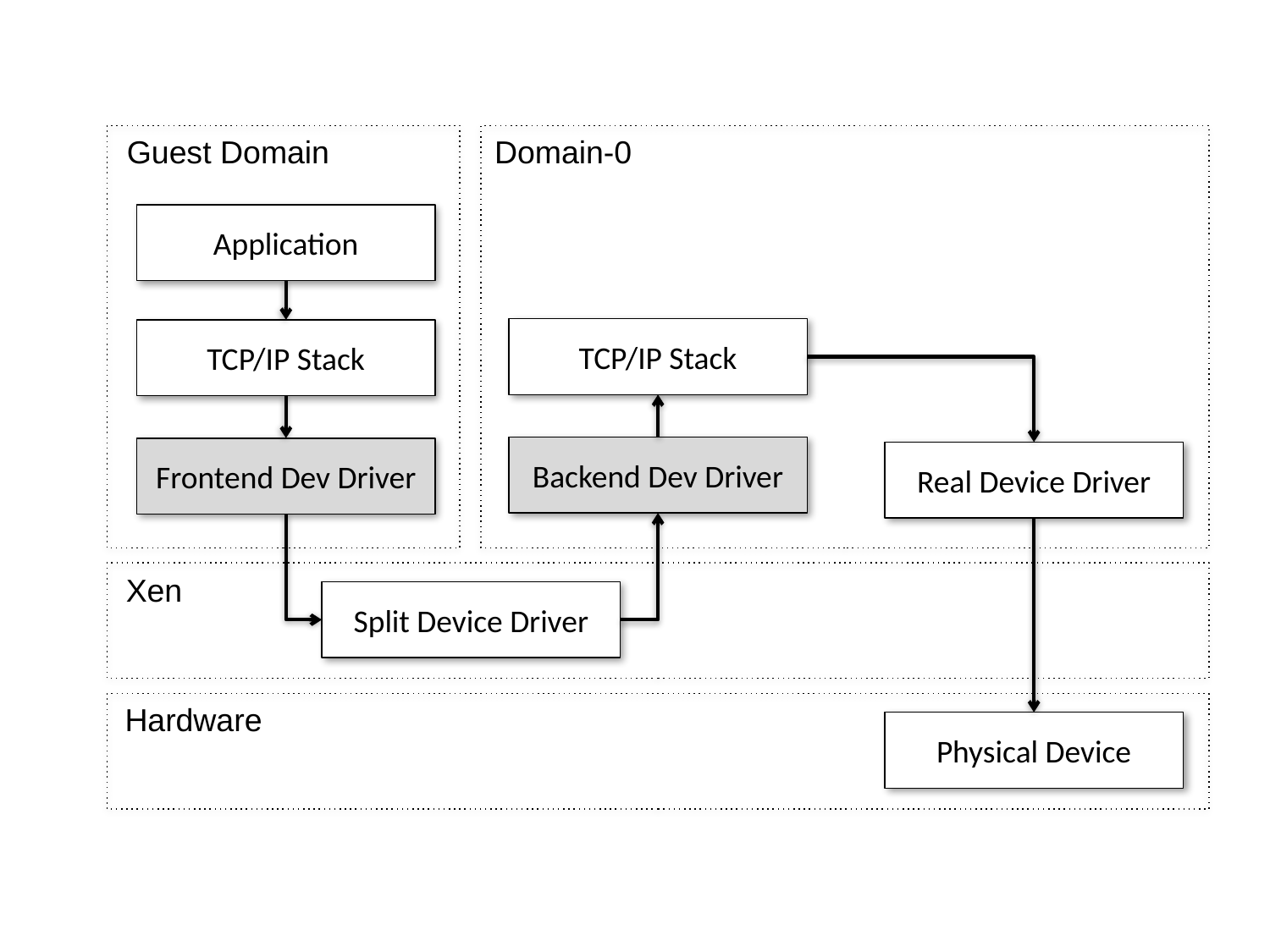

Domain-0
Guest Domain
Application
TCP/IP Stack
TCP/IP Stack
Backend Dev Driver
Frontend Dev Driver
Real Device Driver

Xen
Split Device Driver
Hardware

Physical Device